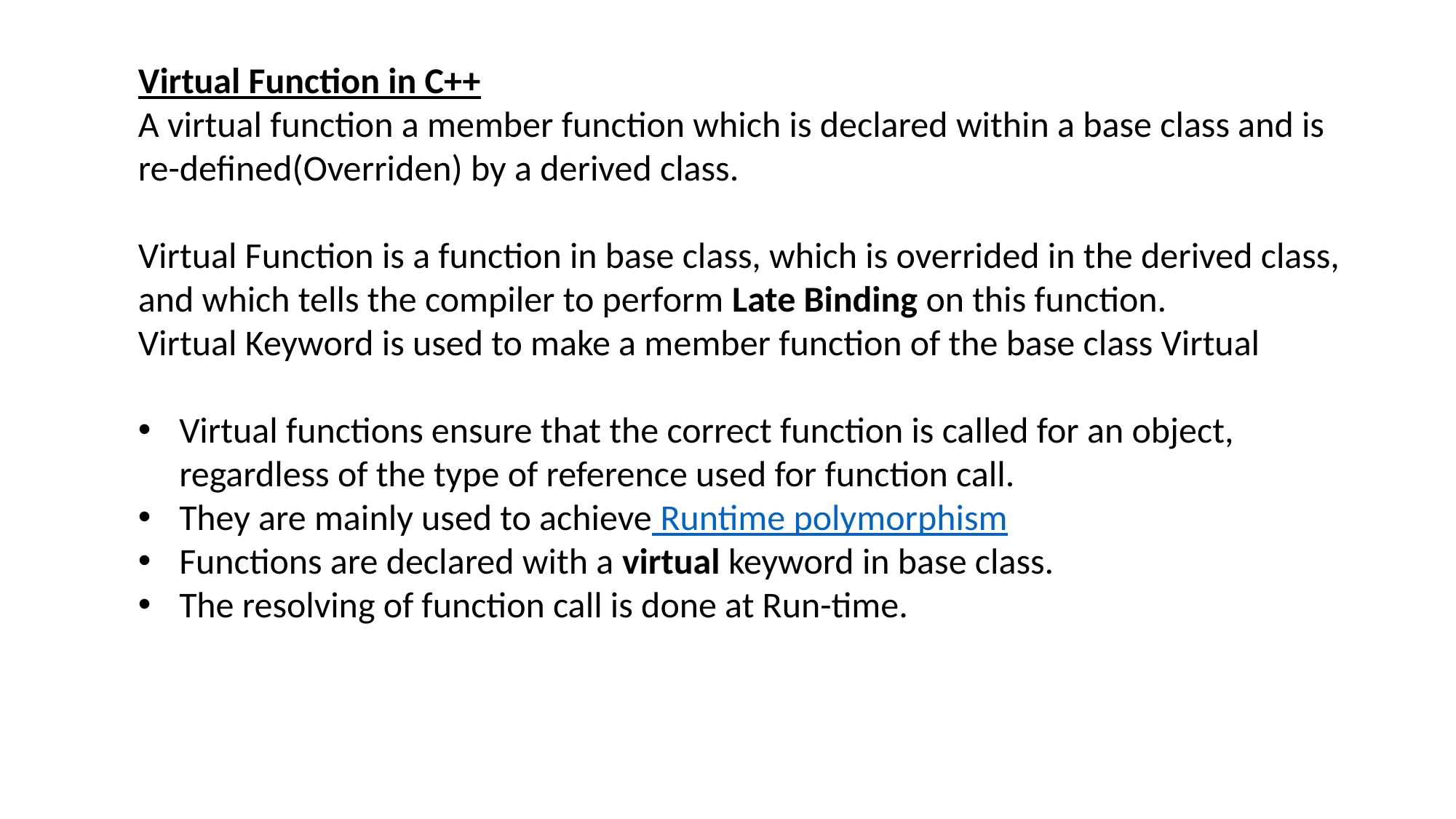

Virtual Function in C++
A virtual function a member function which is declared within a base class and is re-defined(Overriden) by a derived class.

Virtual Function is a function in base class, which is overrided in the derived class, and which tells the compiler to perform Late Binding on this function.
Virtual Keyword is used to make a member function of the base class Virtual

Virtual functions ensure that the correct function is called for an object, regardless of the type of reference used for function call.
They are mainly used to achieve Runtime polymorphism
Functions are declared with a virtual keyword in base class.
The resolving of function call is done at Run-time.